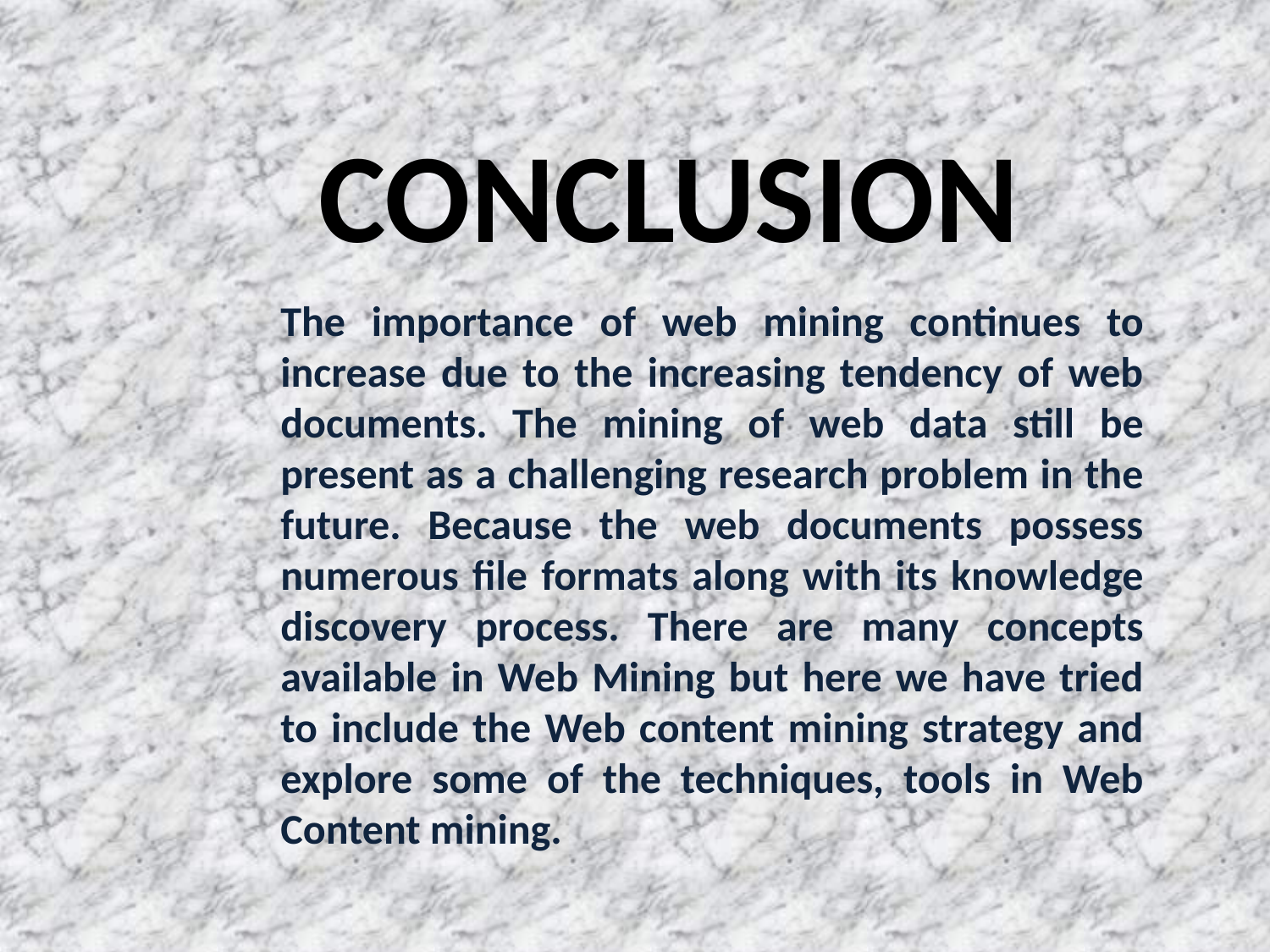

# CONCLUSION
The importance of web mining continues to increase due to the increasing tendency of web documents. The mining of web data still be present as a challenging research problem in the future. Because the web documents possess numerous file formats along with its knowledge discovery process. There are many concepts available in Web Mining but here we have tried to include the Web content mining strategy and explore some of the techniques, tools in Web Content mining.